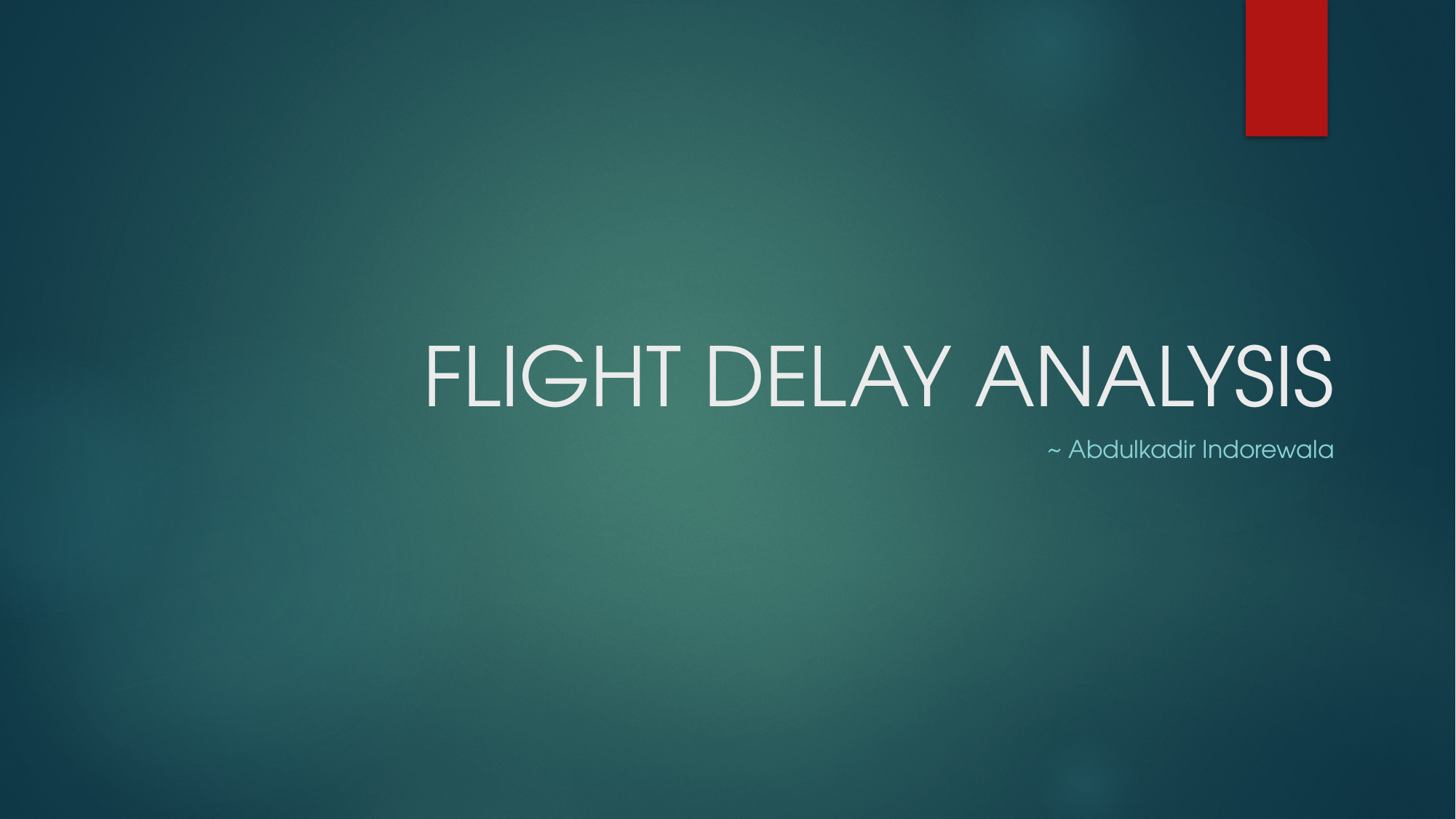

# FLIGHT DELAY ANALYSIS
                                                                                             ~ Abdulkadir Indorewala